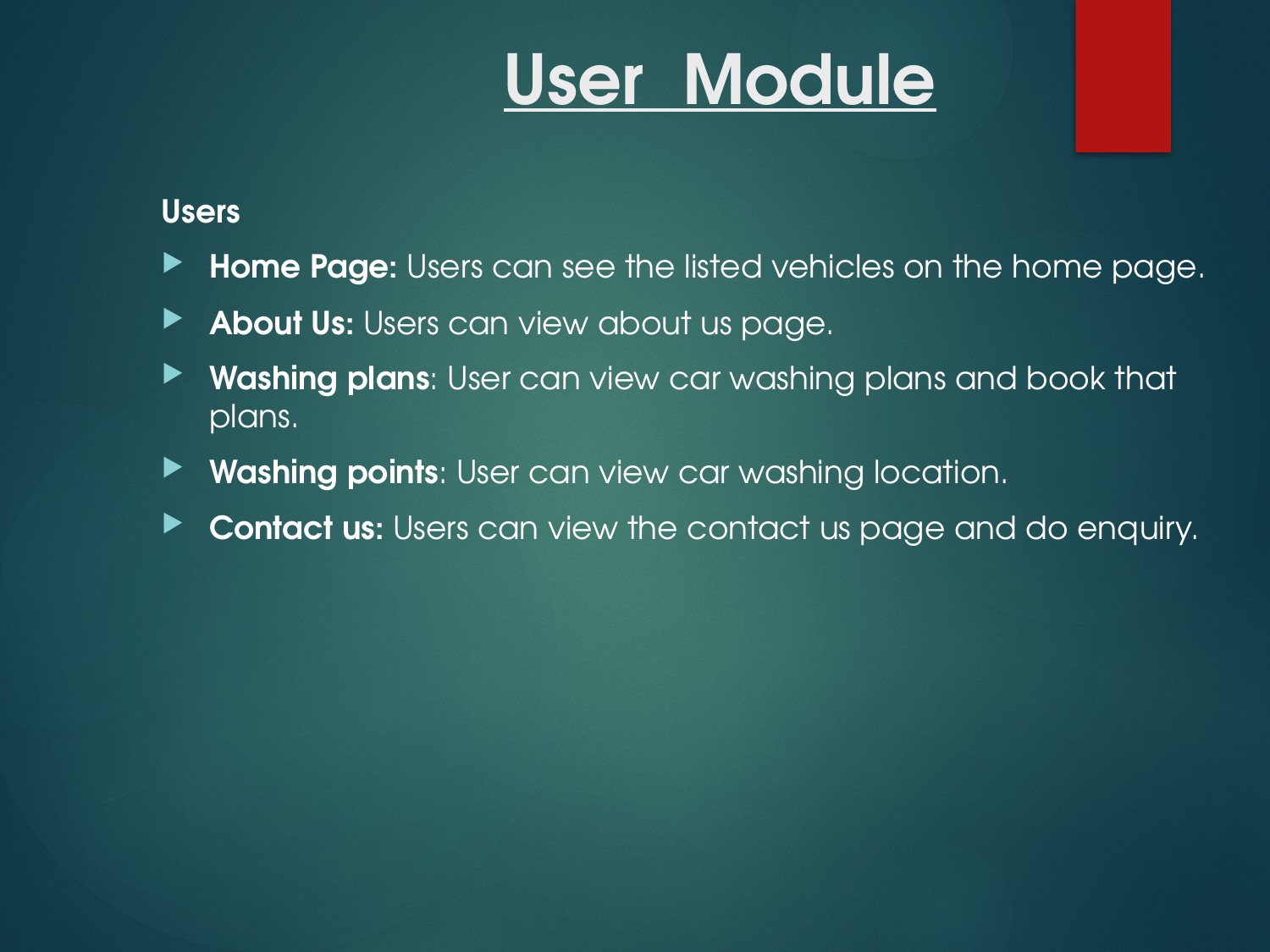

# User  Module

Users
Home Page: Users can see the listed vehicles on the home page.
About Us: Users can view about us page.
Washing plans: User can view car washing plans and book that plans.
Washing points: User can view car washing location.
Contact us: Users can view the contact us page and do enquiry.